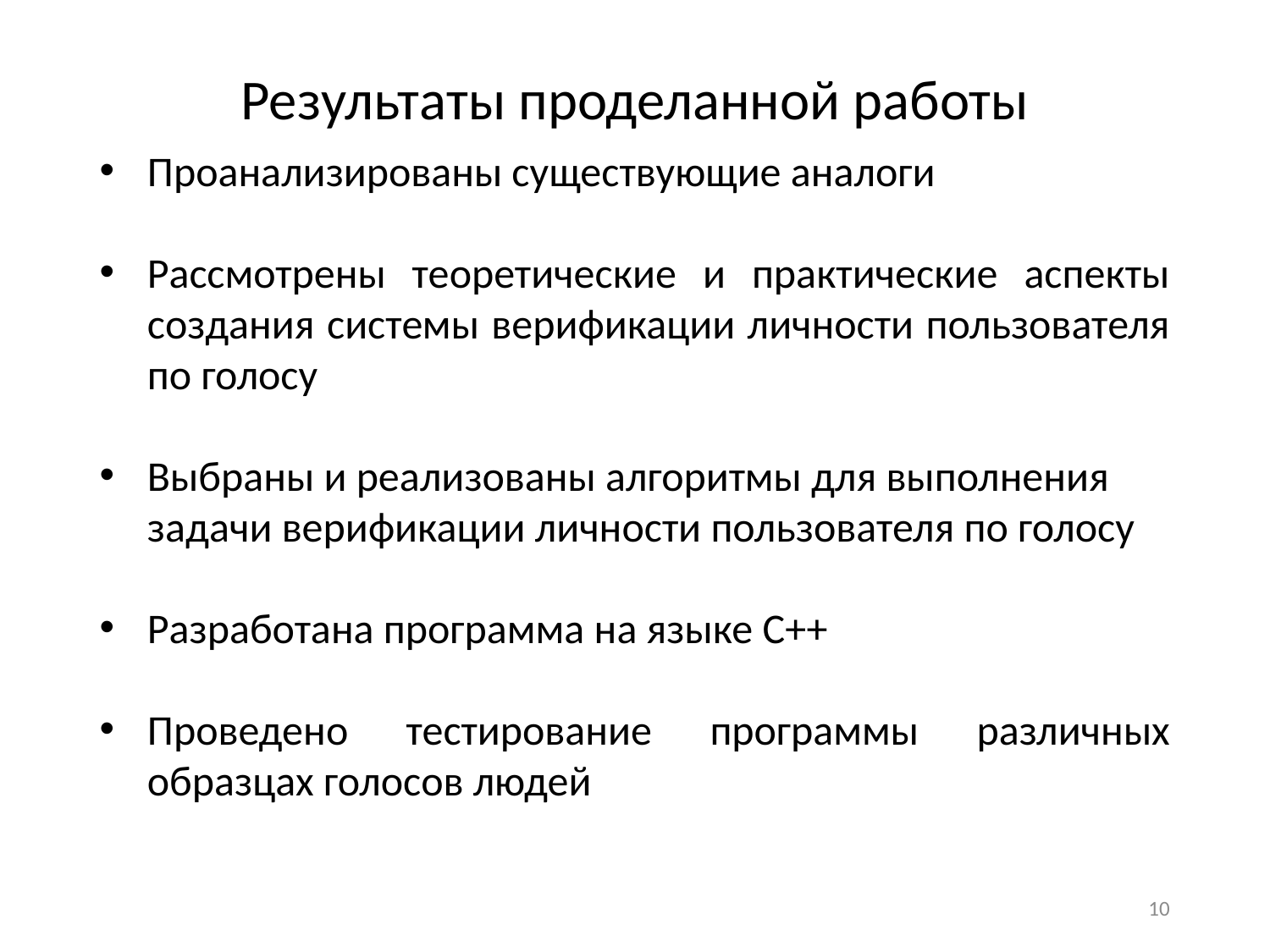

Результаты проделанной работы
Проанализированы существующие аналоги

Рассмотрены теоретические и практические аспекты создания системы верификации личности пользователя по голосу

Выбраны и реализованы алгоритмы для выполнения
     задачи верификации личности пользователя по голосу

Разработана программа на языке С++

Проведено тестирование программы различных образцах голосов людей
10